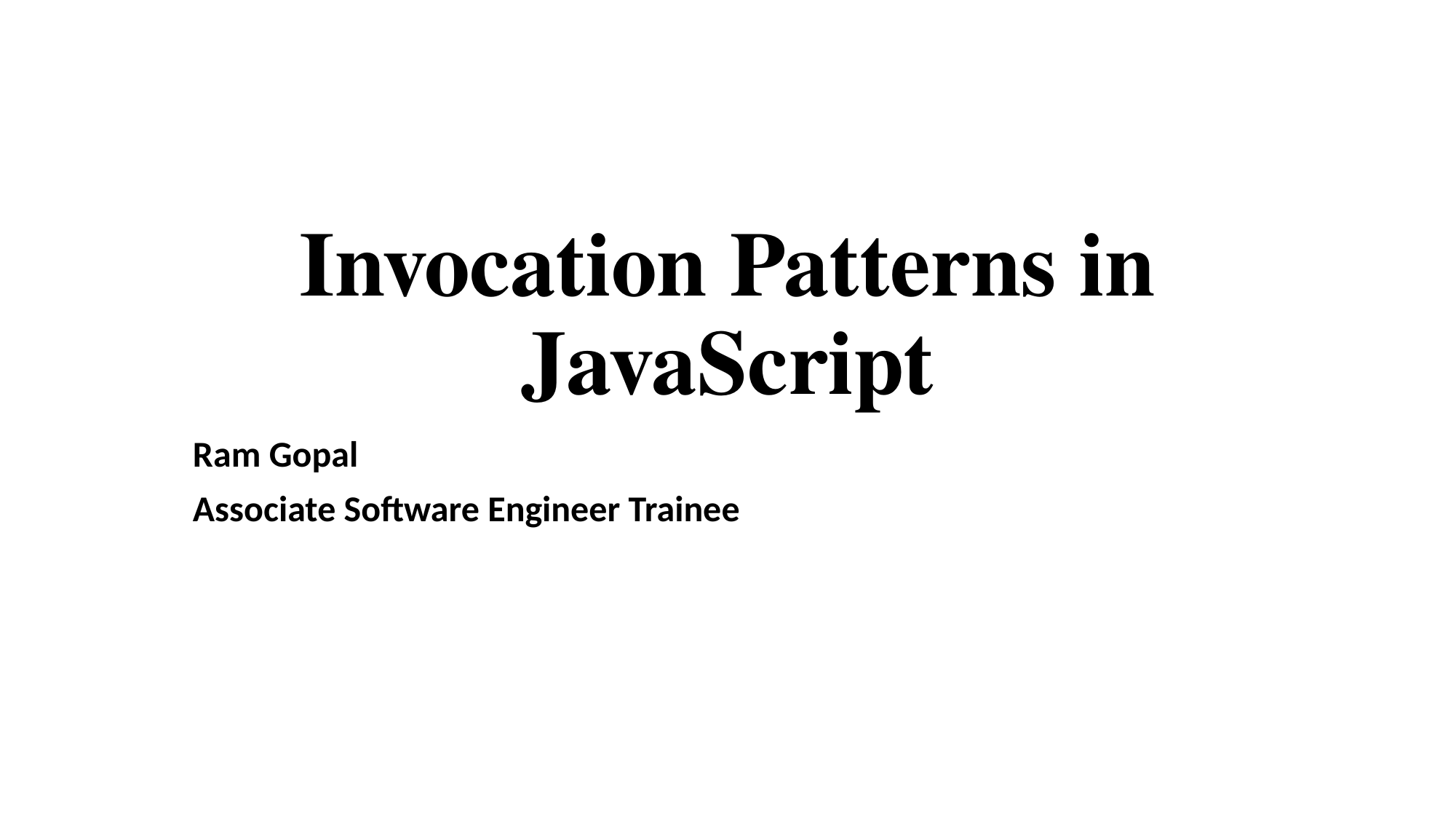

# Invocation Patterns in JavaScript
Ram Gopal
Associate Software Engineer Trainee